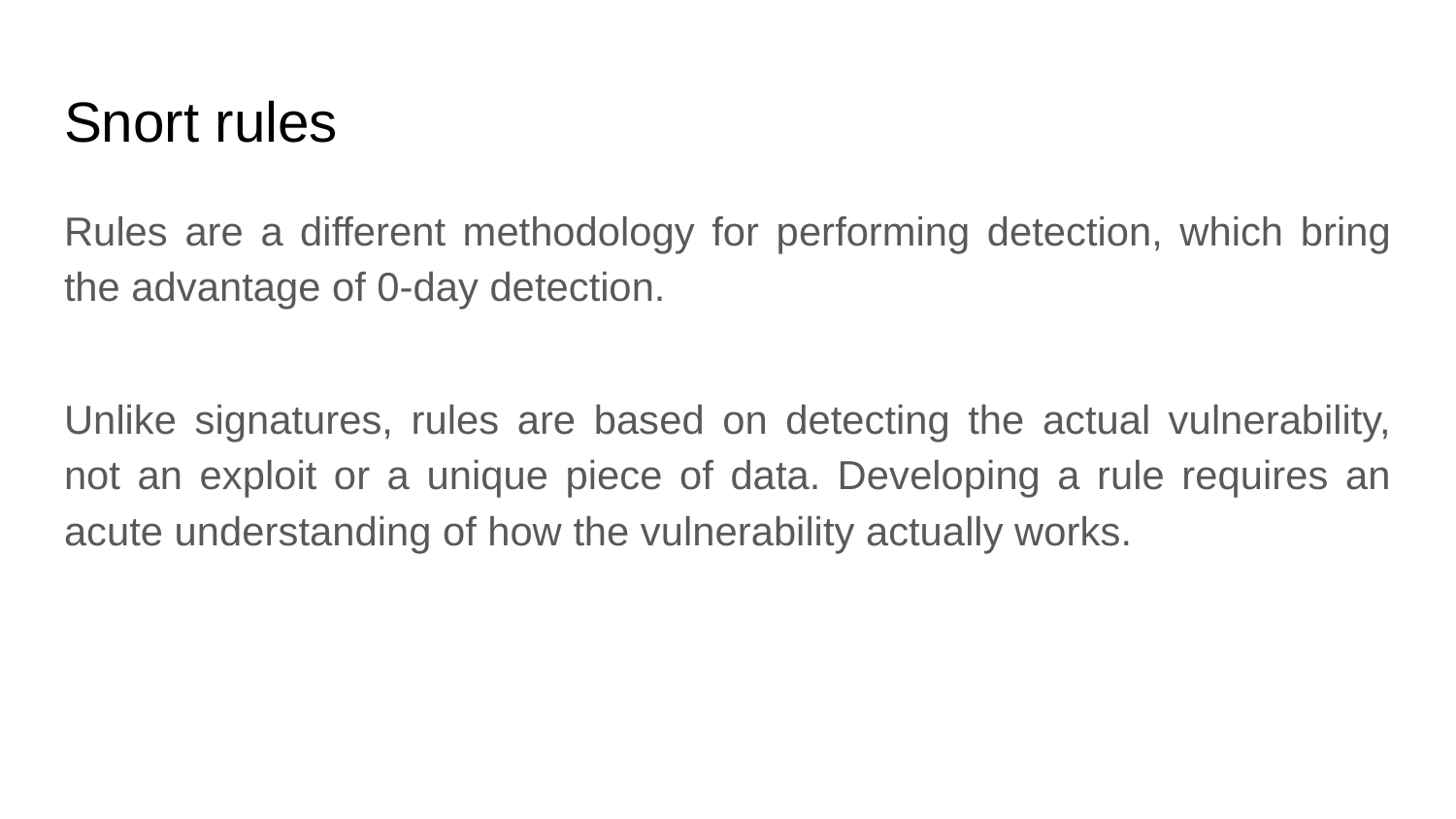

# Snort rules
Rules are a different methodology for performing detection, which bring the advantage of 0-day detection.
Unlike signatures, rules are based on detecting the actual vulnerability, not an exploit or a unique piece of data. Developing a rule requires an acute understanding of how the vulnerability actually works.